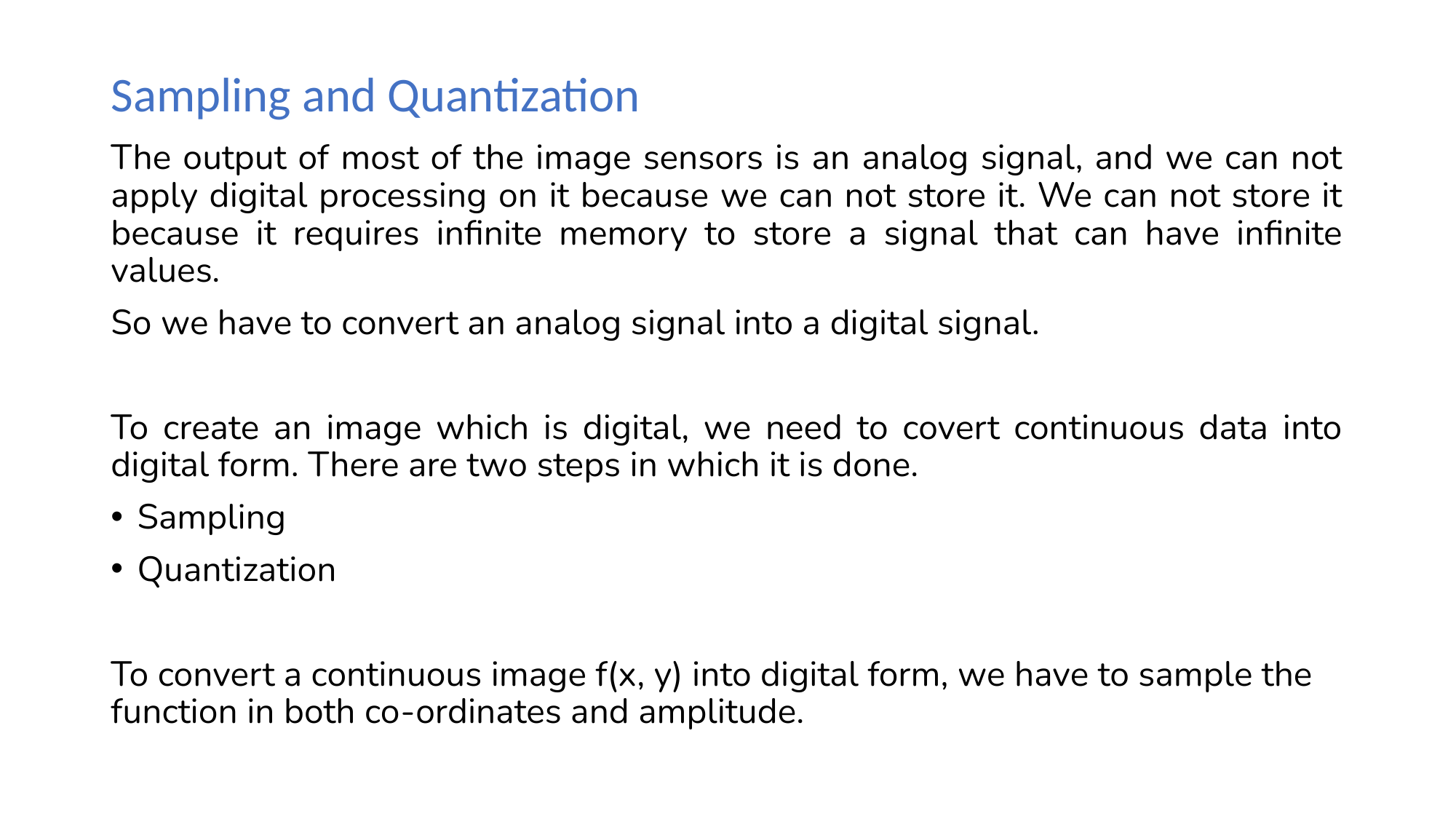

# Sampling and Quantization
The output of most of the image sensors is an analog signal, and we can not apply digital processing on it because we can not store it. We can not store it because it requires infinite memory to store a signal that can have infinite values.
So we have to convert an analog signal into a digital signal.

To create an image which is digital, we need to covert continuous data into digital form. There are two steps in which it is done.
Sampling
Quantization

To convert a continuous image f(x, y) into digital form, we have to sample the function in both co-ordinates and amplitude.